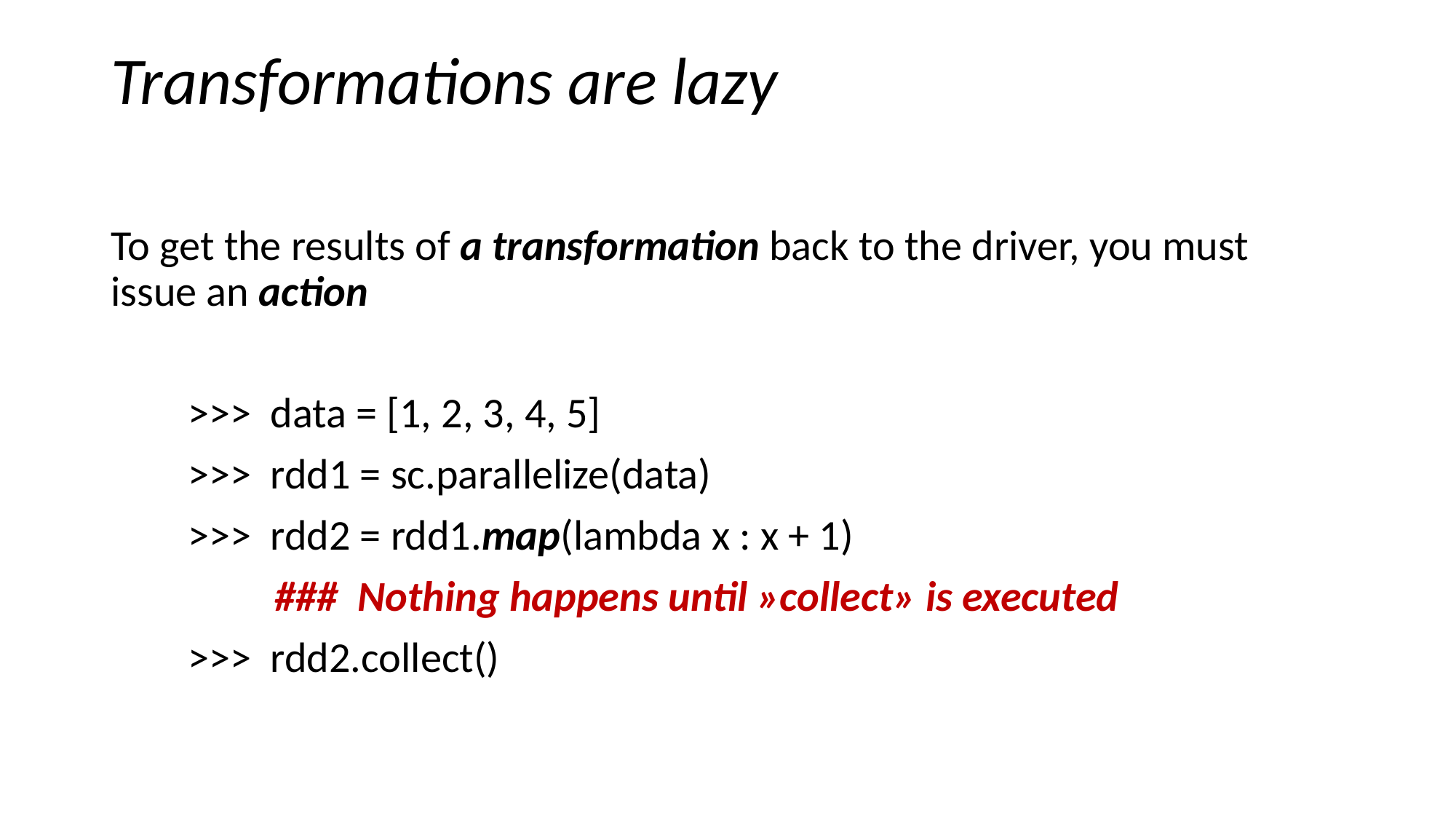

# Transformations are lazy
To get the results of a transformation back to the driver, you must issue an action

        >>>  data = [1, 2, 3, 4, 5]
        >>>  rdd1 = sc.parallelize(data)
        >>>  rdd2 = rdd1.map(lambda x : x + 1)
                 ###  Nothing happens until »collect» is executed
        >>>  rdd2.collect()